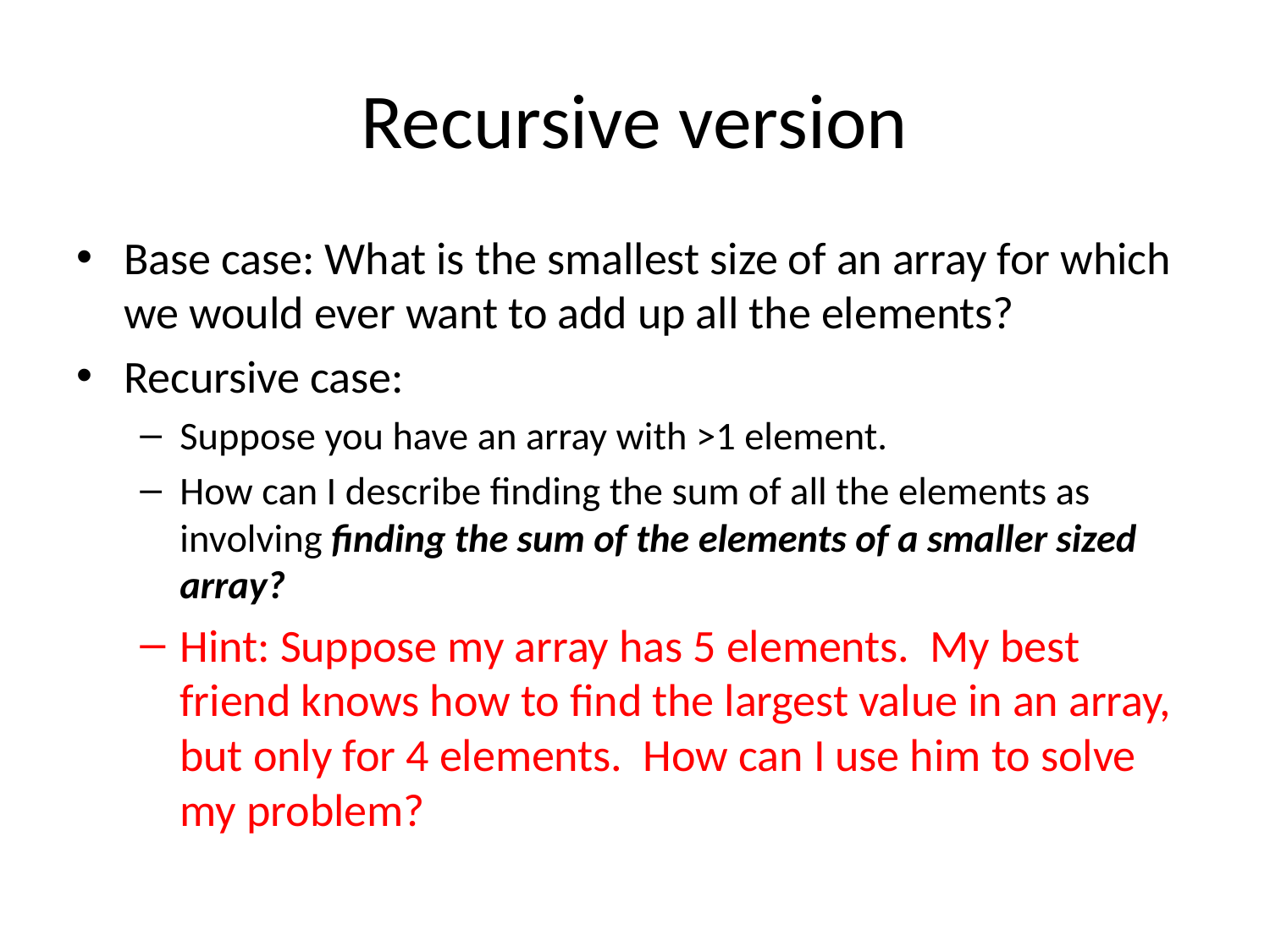

# Recursive version
Base case: What is the smallest size of an array for which we would ever want to add up all the elements?
Recursive case:
Suppose you have an array with >1 element.
How can I describe finding the sum of all the elements as involving finding the sum of the elements of a smaller sized array?
Hint: Suppose my array has 5 elements.  My best friend knows how to find the largest value in an array, but only for 4 elements.  How can I use him to solve my problem?